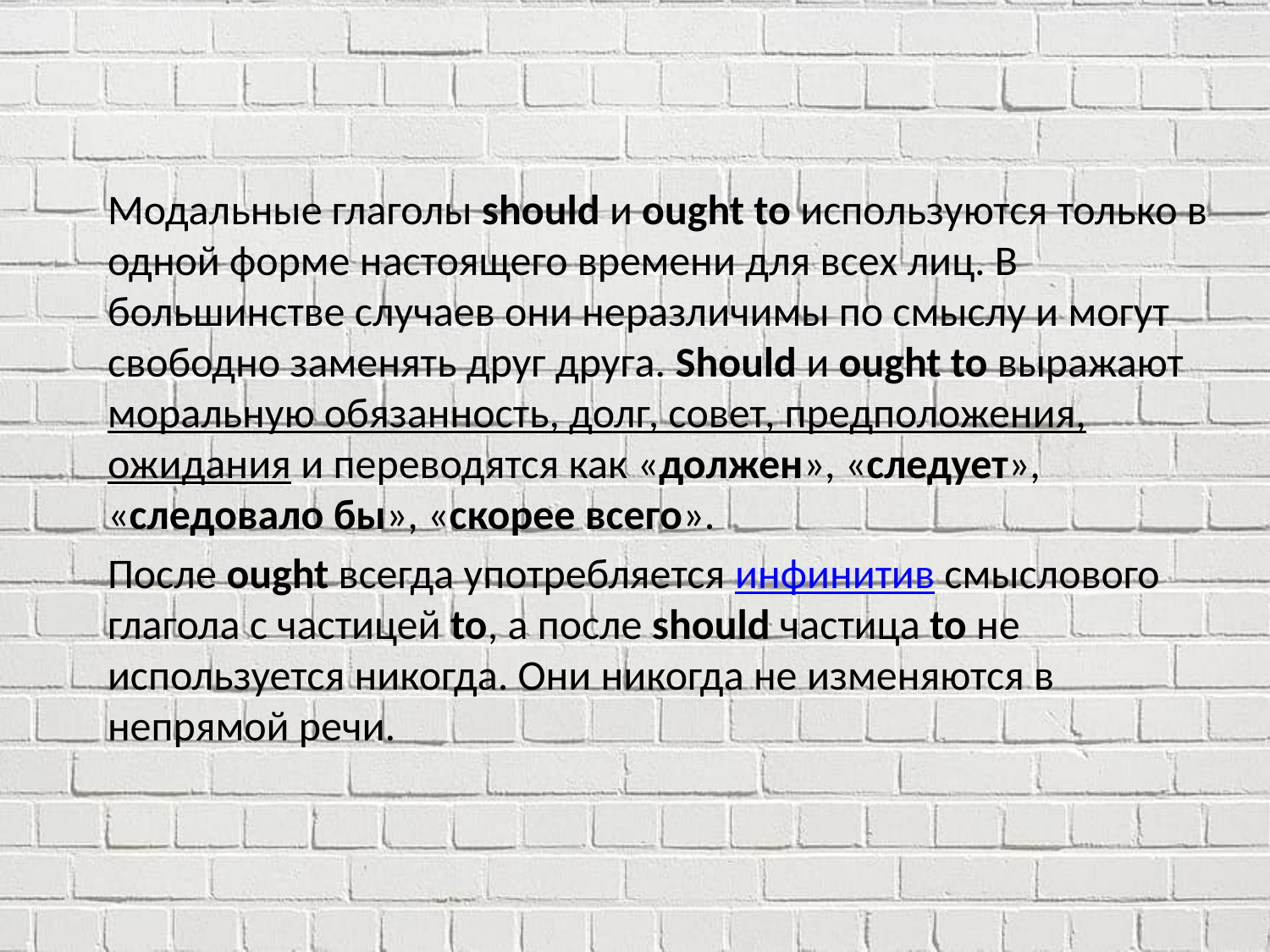

Модальные глаголы should и ought to используются только в одной форме настоящего времени для всех лиц. В большинстве случаев они неразличимы по смыслу и могут свободно заменять друг друга. Should и ought to выражают моральную обязанность, долг, совет, предположения, ожидания и переводятся как «должен», «следует», «следовало бы», «скорее всего».
После ought всегда употребляется инфинитив смыслового глагола с частицей to, а после should частица to не используется никогда. Они никогда не изменяются в непрямой речи.